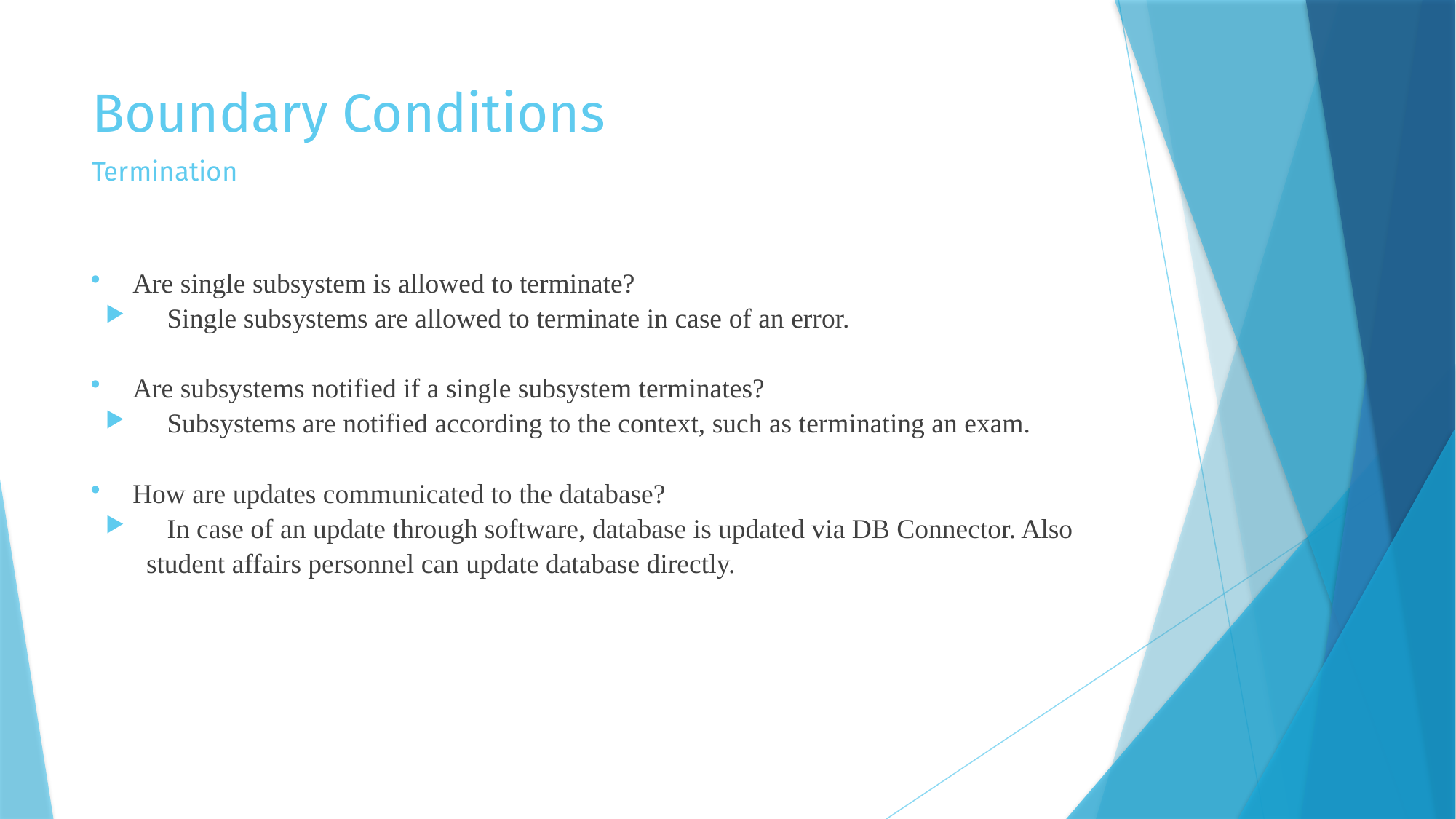

# Boundary Conditions
Termination

Are single subsystem is allowed to terminate?
   Single subsystems are allowed to terminate in case of an error.

Are subsystems notified if a single subsystem terminates?
   Subsystems are notified according to the context, such as terminating an exam.

How are updates communicated to the database?
   In case of an update through software, database is updated via DB Connector. Also student affairs personnel can update database directly.